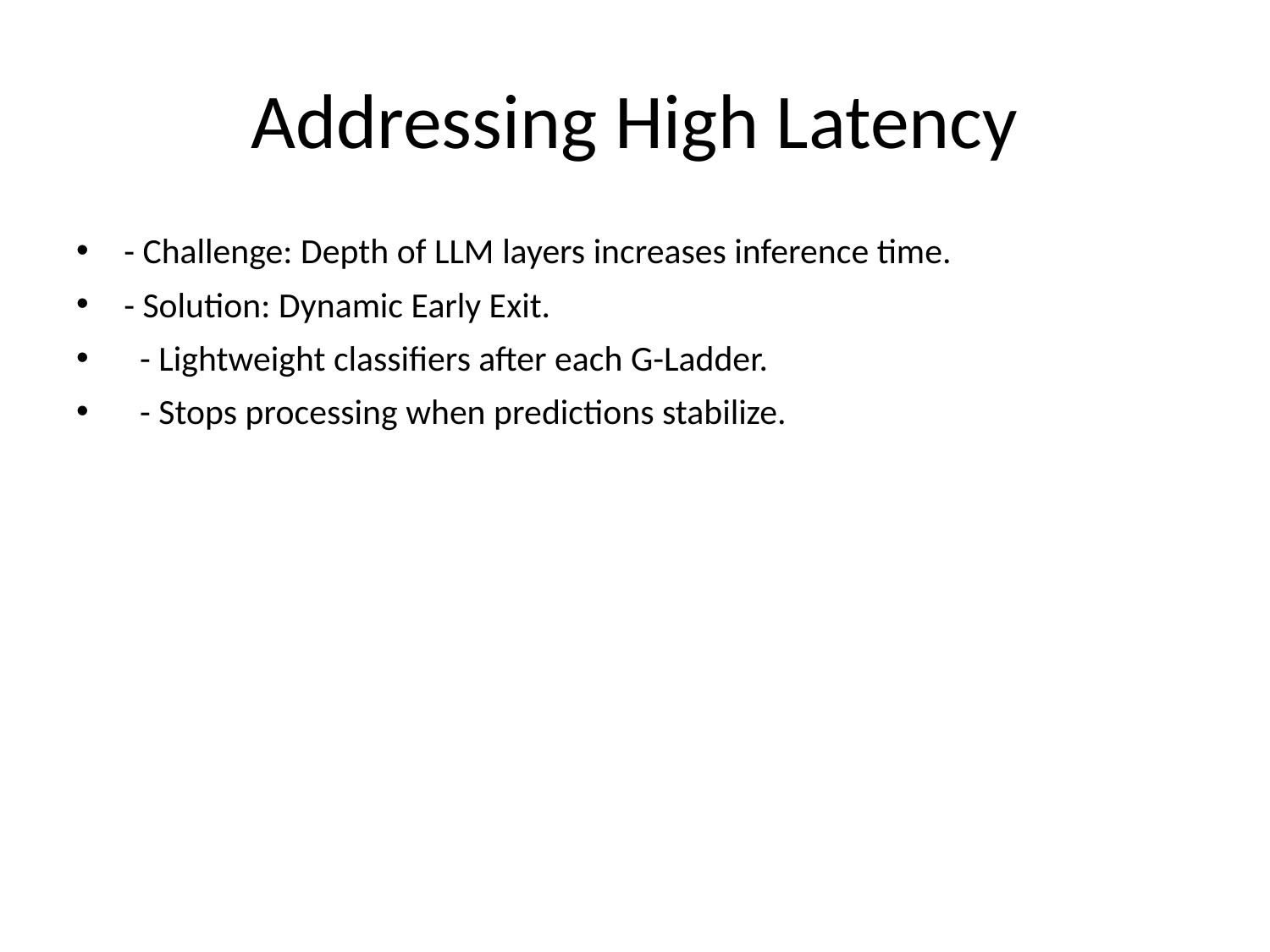

# Addressing High Latency
- Challenge: Depth of LLM layers increases inference time.
- Solution: Dynamic Early Exit.
  - Lightweight classifiers after each G-Ladder.
  - Stops processing when predictions stabilize.